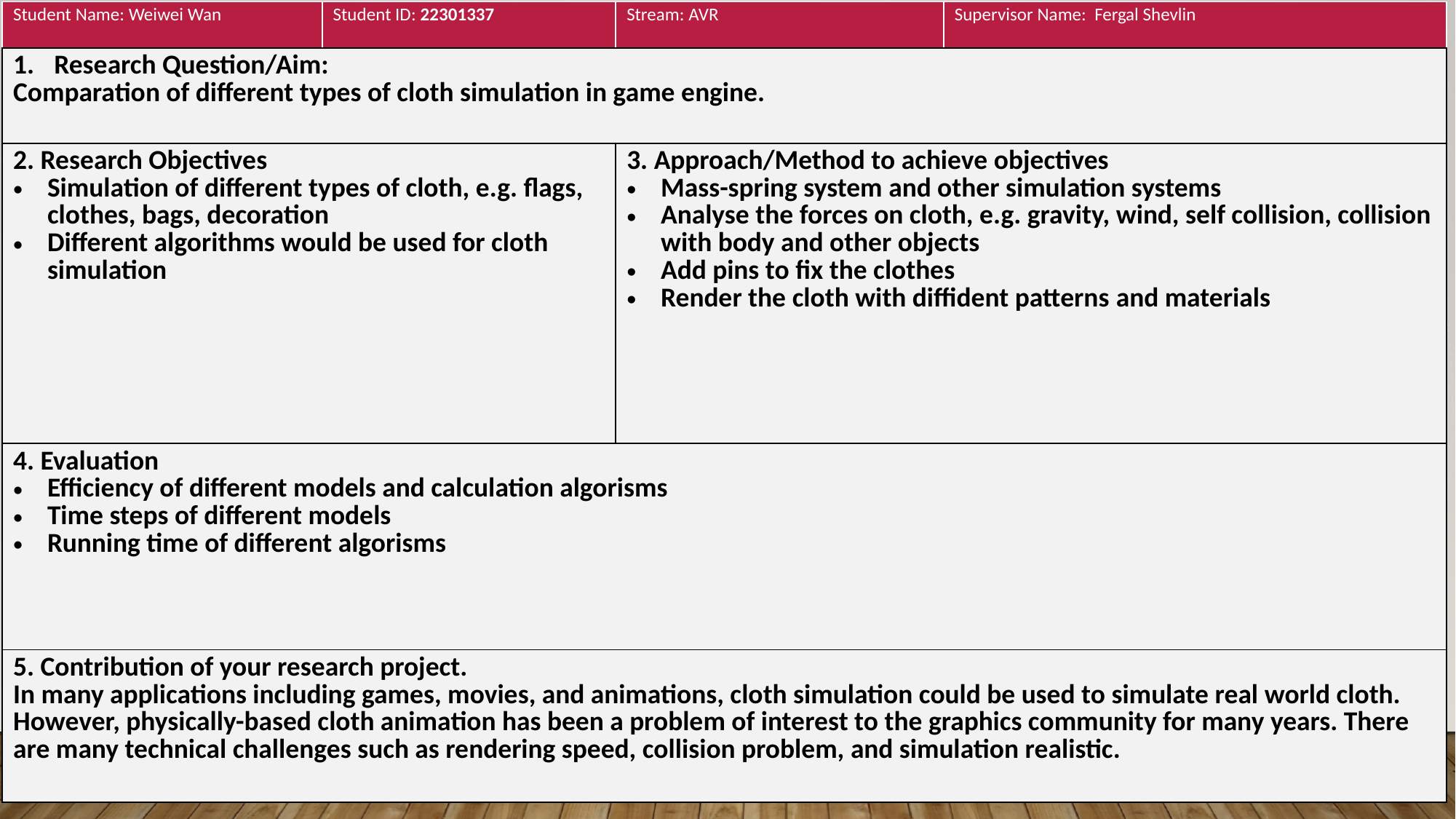

| Student Name: Weiwei Wan | Student ID: 22301337 | Stream: AVR | Supervisor Name: Fergal Shevlin |
| --- | --- | --- | --- |
| Research Question/Aim: Comparation of different types of cloth simulation in game engine. |  |  |  |
| 2. Research Objectives Simulation of different types of cloth, e.g. flags, clothes, bags, decoration Different algorithms would be used for cloth simulation |  | 3. Approach/Method to achieve objectives Mass-spring system and other simulation systems Analyse the forces on cloth, e.g. gravity, wind, self collision, collision with body and other objects Add pins to fix the clothes Render the cloth with diffident patterns and materials |  |
| 4. Evaluation Efficiency of different models and calculation algorisms Time steps of different models Running time of different algorisms |  |  |  |
| 5. Contribution of your research project. In many applications including games, movies, and animations, cloth simulation could be used to simulate real world cloth. However, physically-based cloth animation has been a problem of interest to the graphics community for many years. There are many technical challenges such as rendering speed, collision problem, and simulation realistic. |  |  |  |